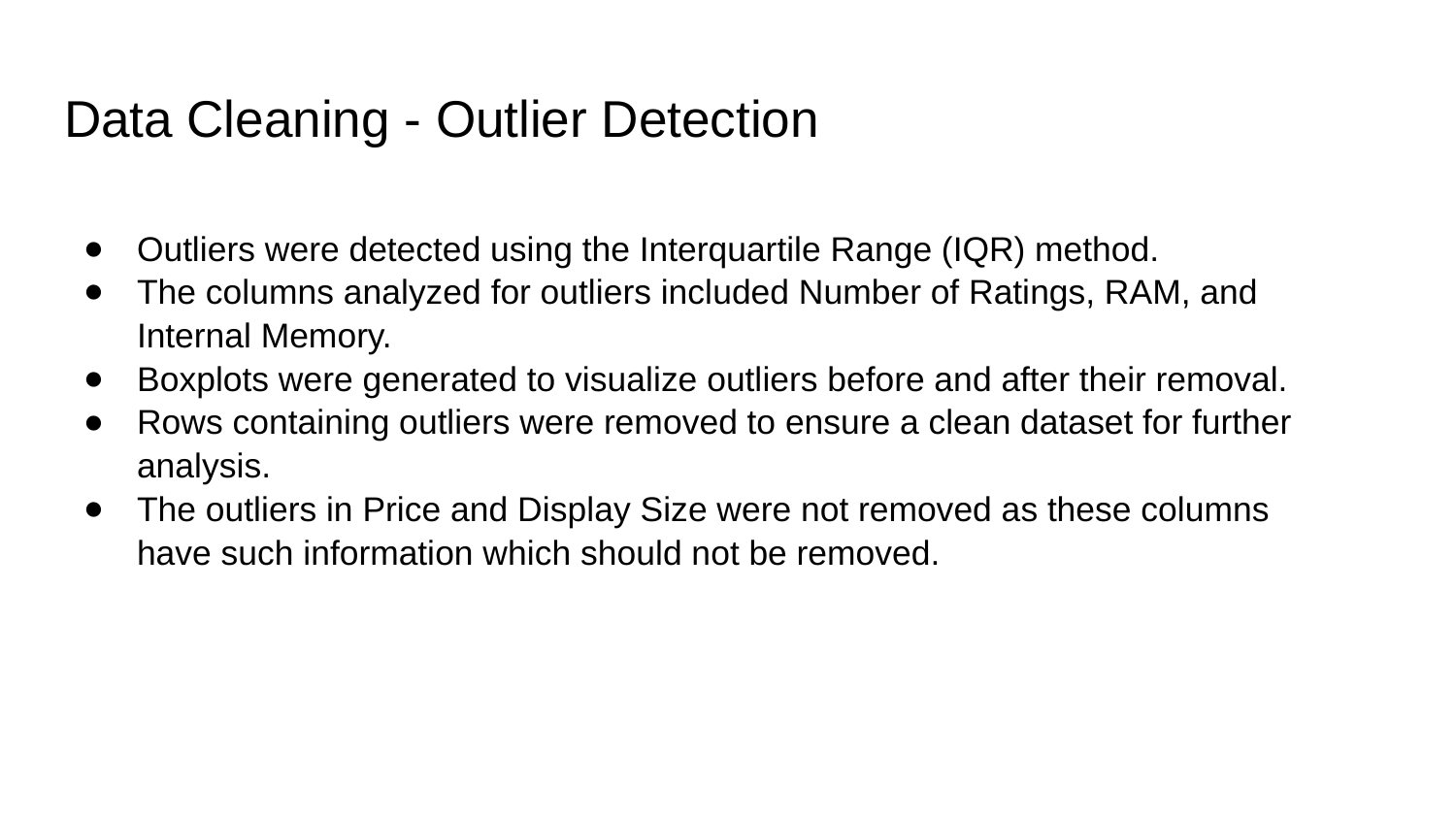

# Data Cleaning - Outlier Detection
Outliers were detected using the Interquartile Range (IQR) method.
The columns analyzed for outliers included Number of Ratings, RAM, and Internal Memory.
Boxplots were generated to visualize outliers before and after their removal.
Rows containing outliers were removed to ensure a clean dataset for further analysis.
The outliers in Price and Display Size were not removed as these columns have such information which should not be removed.